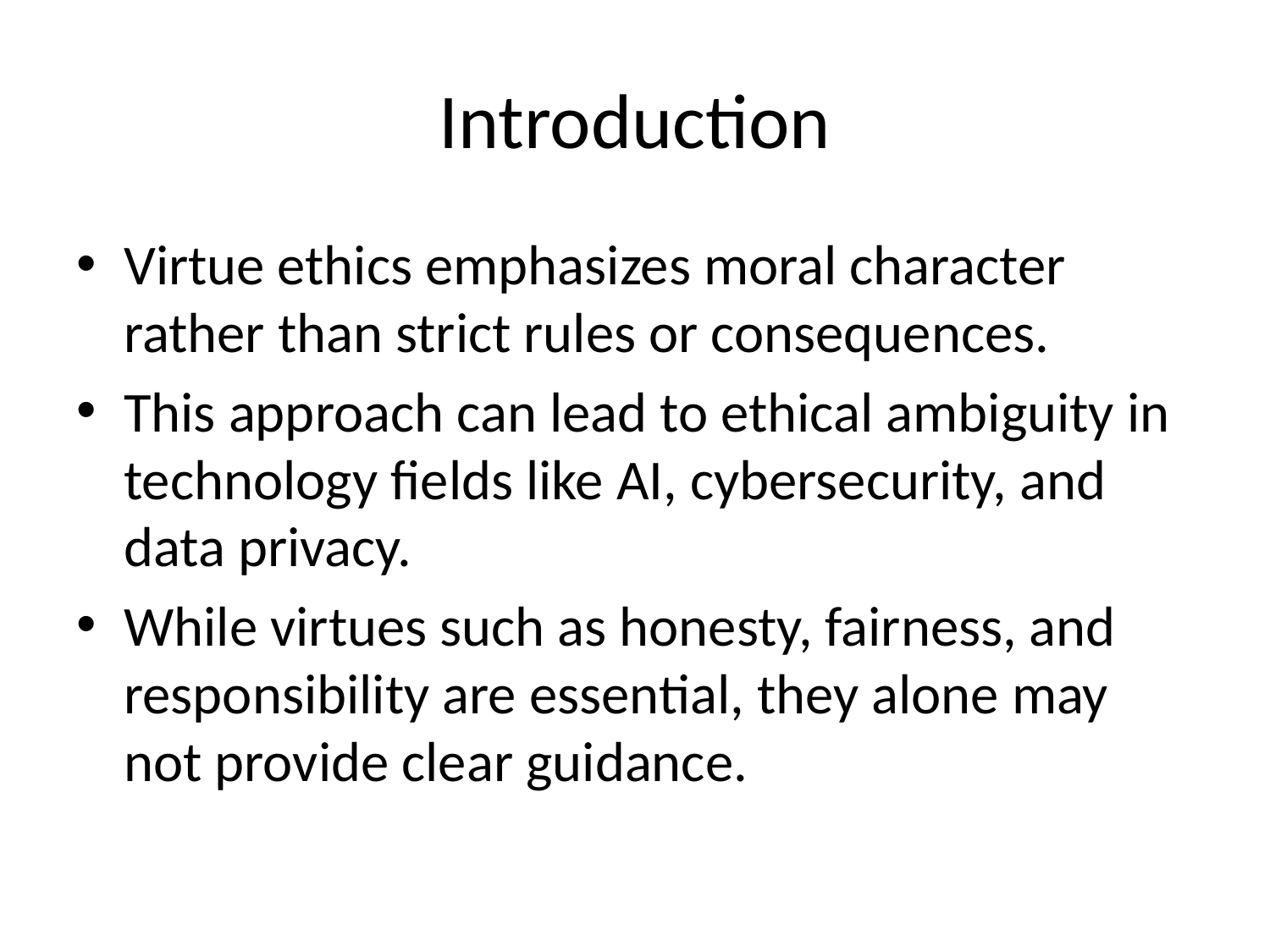

# Introduction
Virtue ethics emphasizes moral character rather than strict rules or consequences.
This approach can lead to ethical ambiguity in technology fields like AI, cybersecurity, and data privacy.
While virtues such as honesty, fairness, and responsibility are essential, they alone may not provide clear guidance.